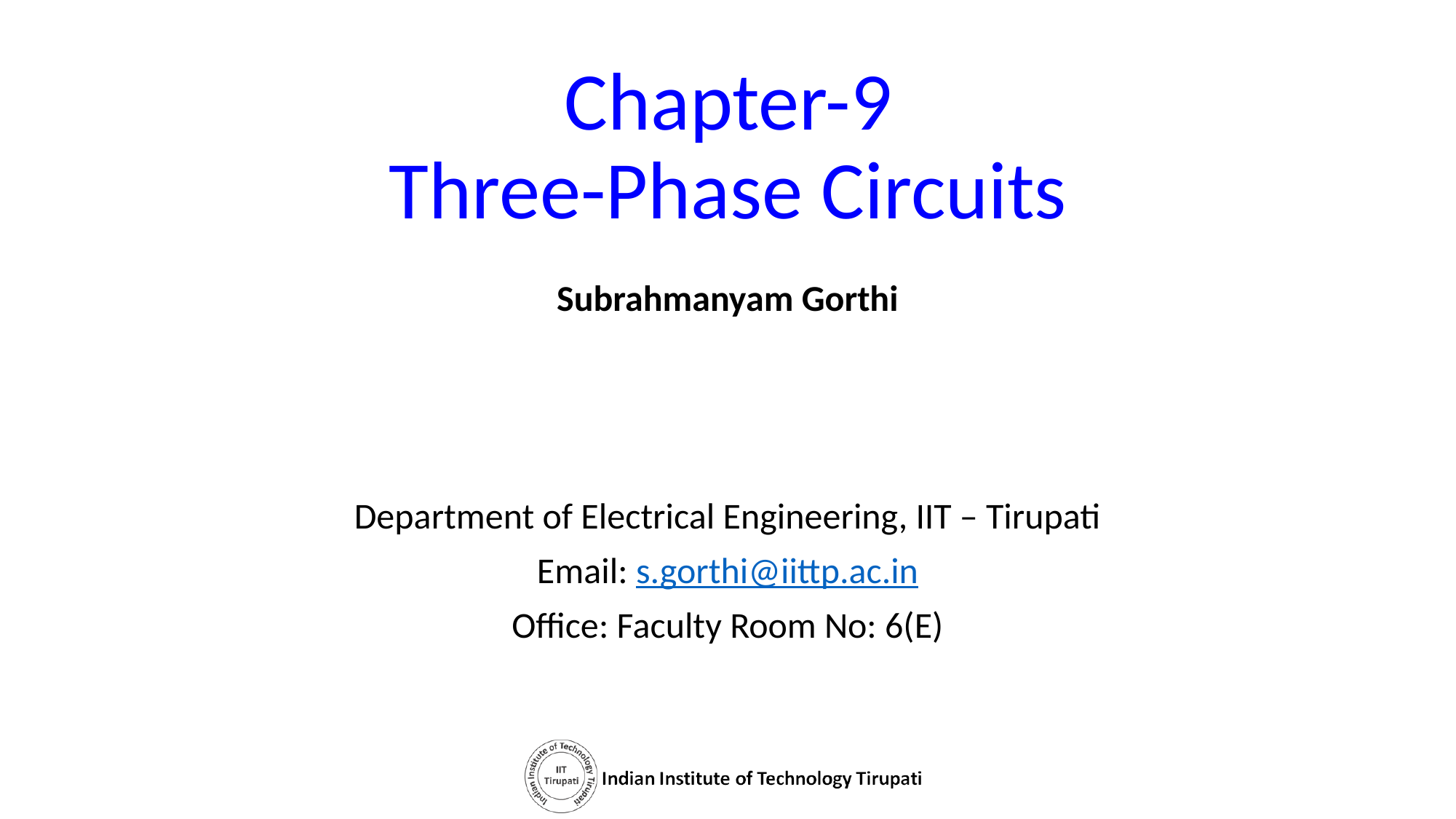

# Chapter-9 Three-Phase Circuits
Subrahmanyam Gorthi

Department of Electrical Engineering, IIT – Tirupati
Email: s.gorthi@iittp.ac.in
Office: Faculty Room No: 6(E)